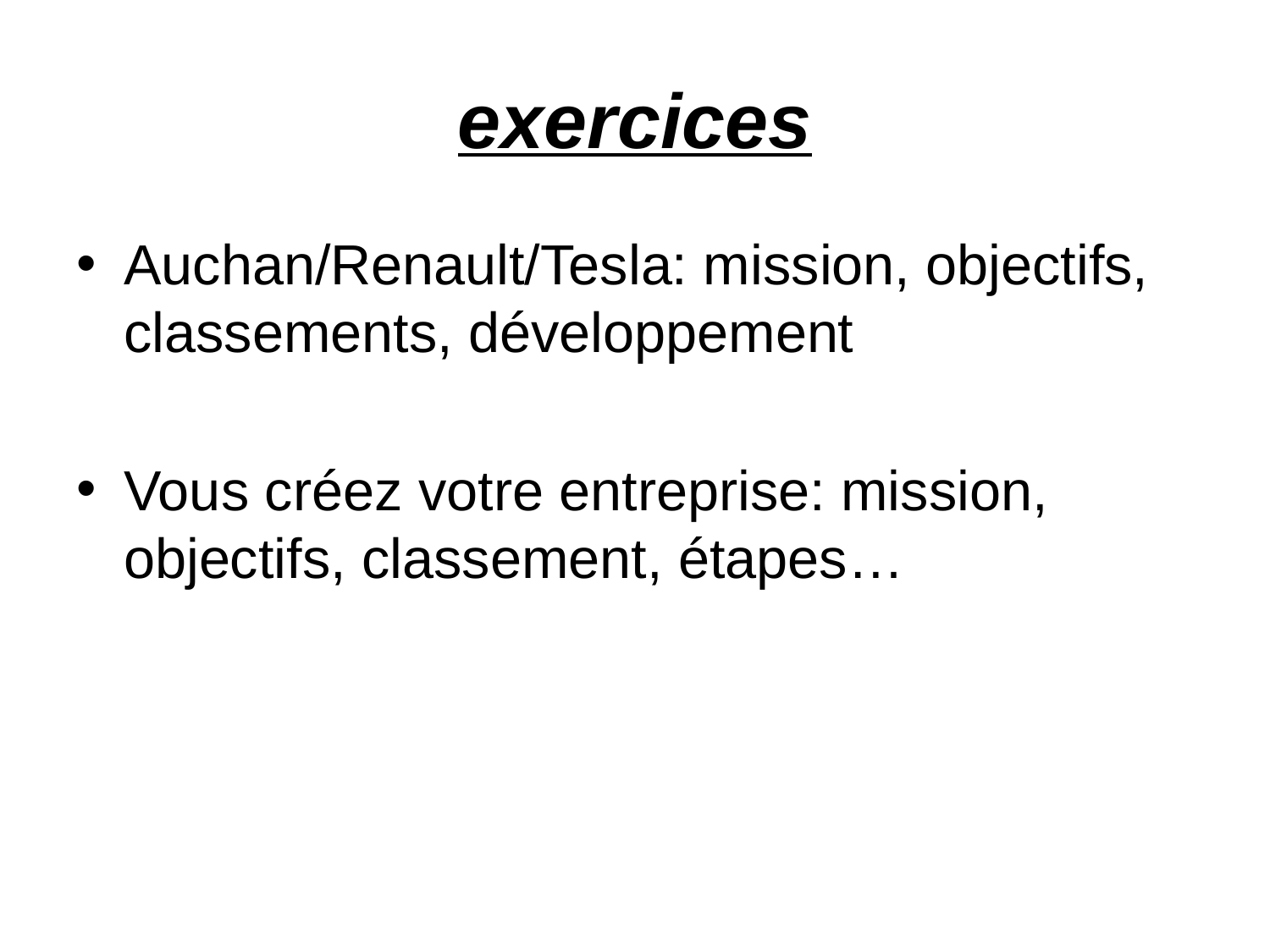

# exercices
Auchan/Renault/Tesla: mission, objectifs, classements, développement

Vous créez votre entreprise: mission, objectifs, classement, étapes…